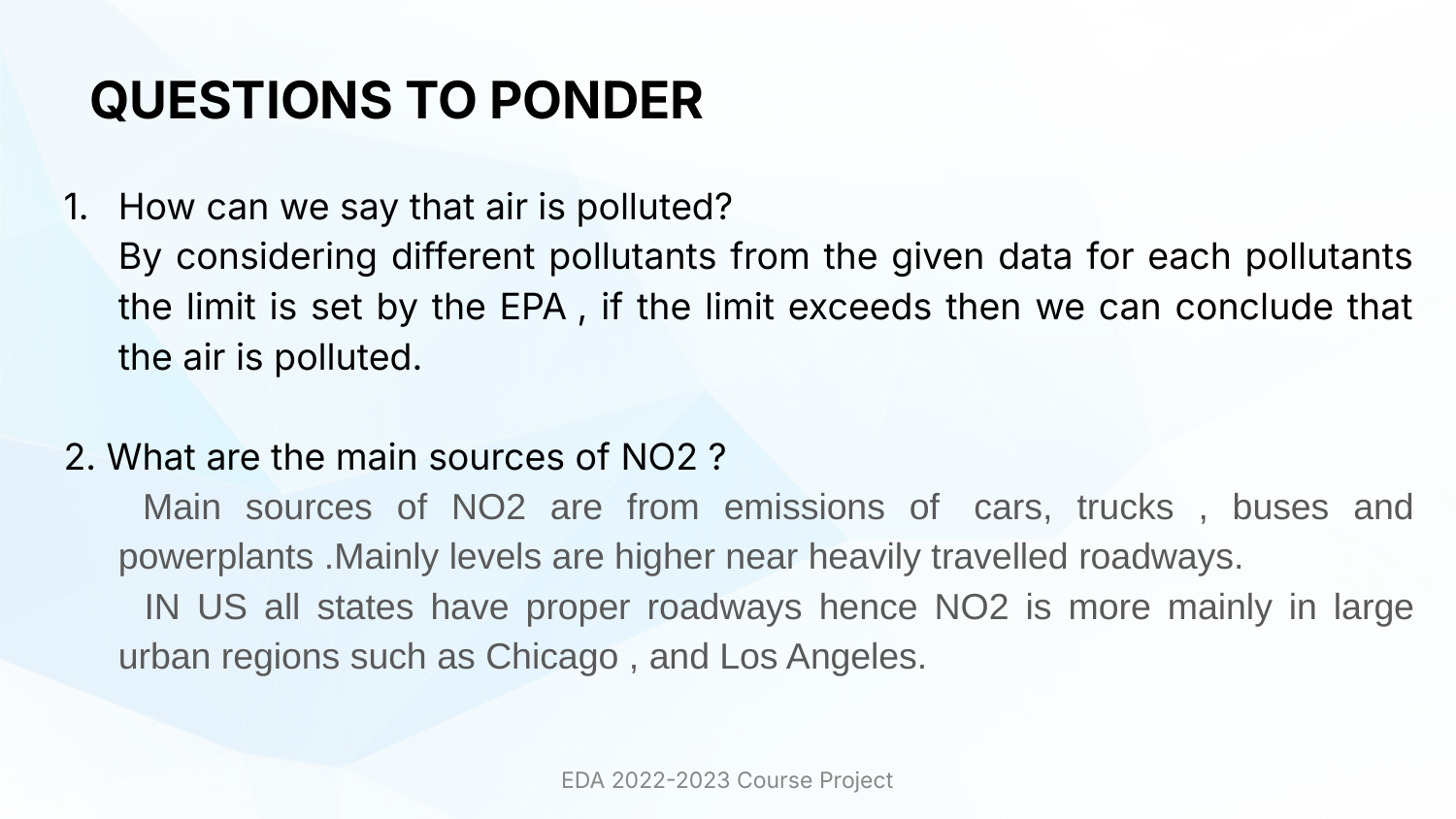

# QUESTIONS TO PONDER

How can we say that air is polluted?
By considering different pollutants from the given data for each pollutants the limit is set by the EPA , if the limit exceeds then we can conclude that the air is polluted.

2. What are the main sources of NO2 ?
     Main sources of NO2 are from emissions of  cars, trucks , buses and powerplants .Mainly levels are higher near heavily travelled roadways.
      IN US all states have proper roadways hence NO2 is more mainly in large urban regions such as Chicago , and Los Angeles.